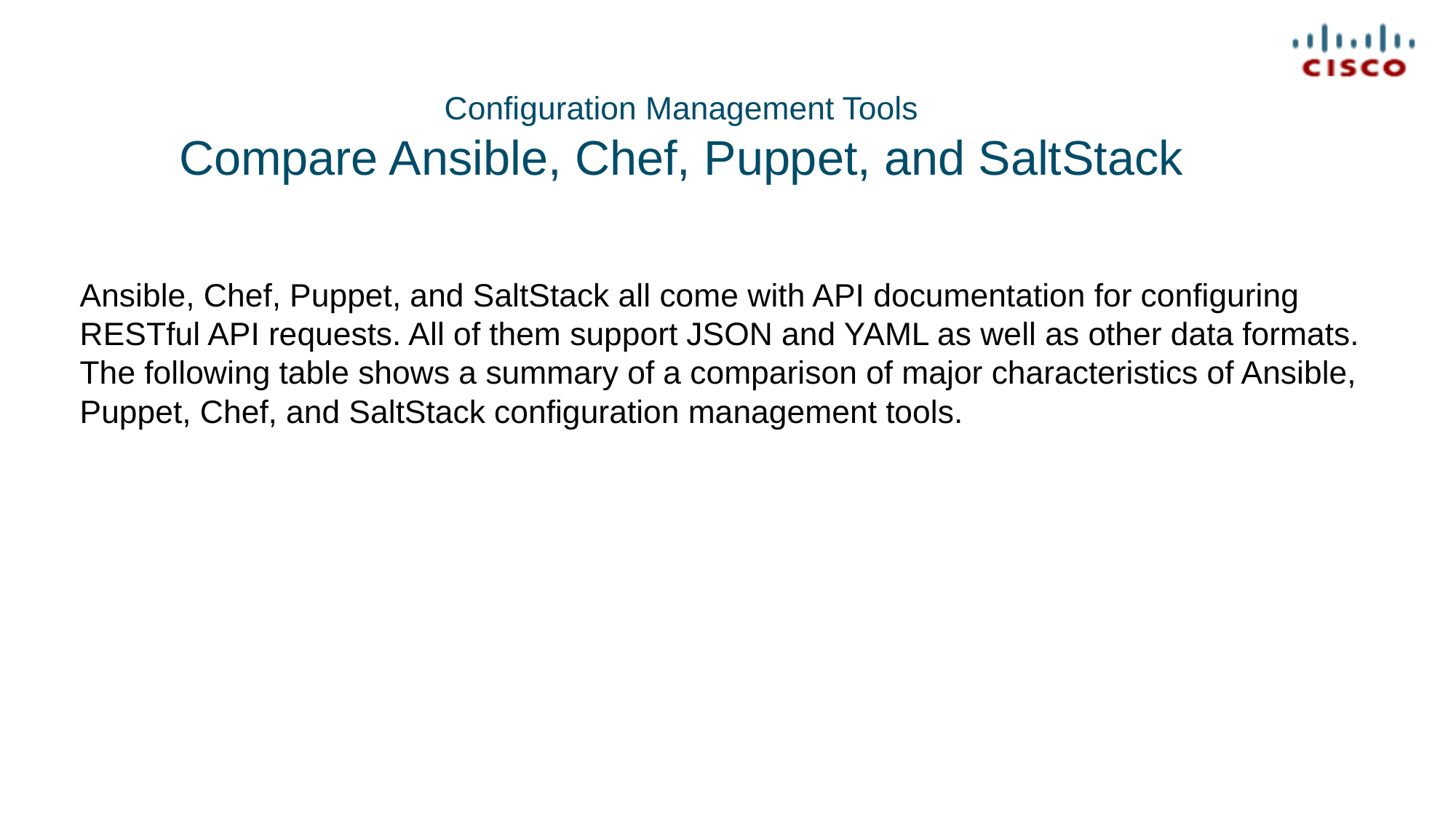

# Configuration Management Tools Compare Ansible, Chef, Puppet, and SaltStack
Ansible, Chef, Puppet, and SaltStack all come with API documentation for configuring RESTful API requests. All of them support JSON and YAML as well as other data formats. The following table shows a summary of a comparison of major characteristics of Ansible, Puppet, Chef, and SaltStack configuration management tools.